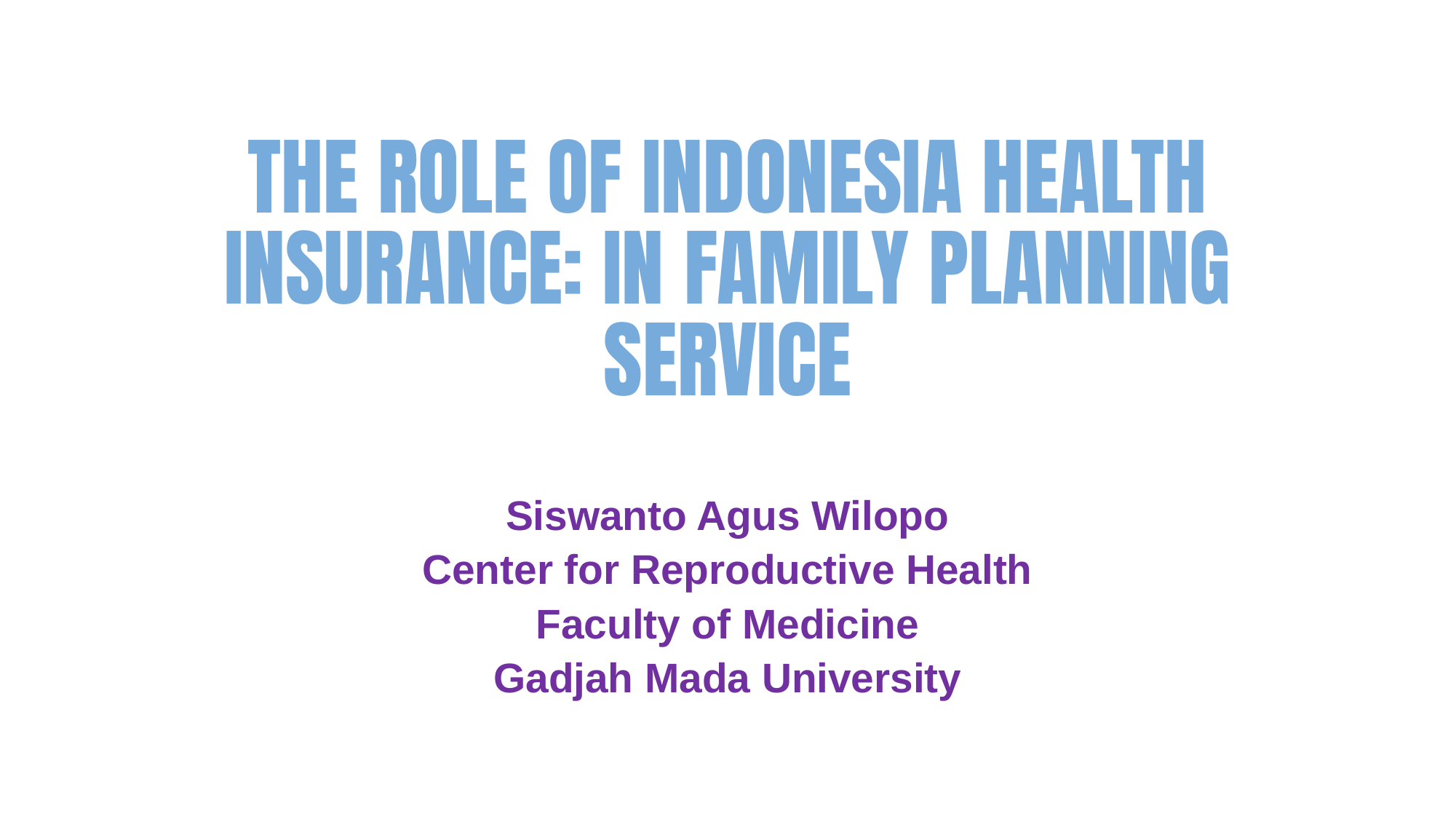

# THE ROLE OF INDONESIA HEALTH INSURANCE: IN FAMILY PLANNING SERVICE

Siswanto Agus Wilopo
Center for Reproductive Health
Faculty of Medicine
Gadjah Mada University